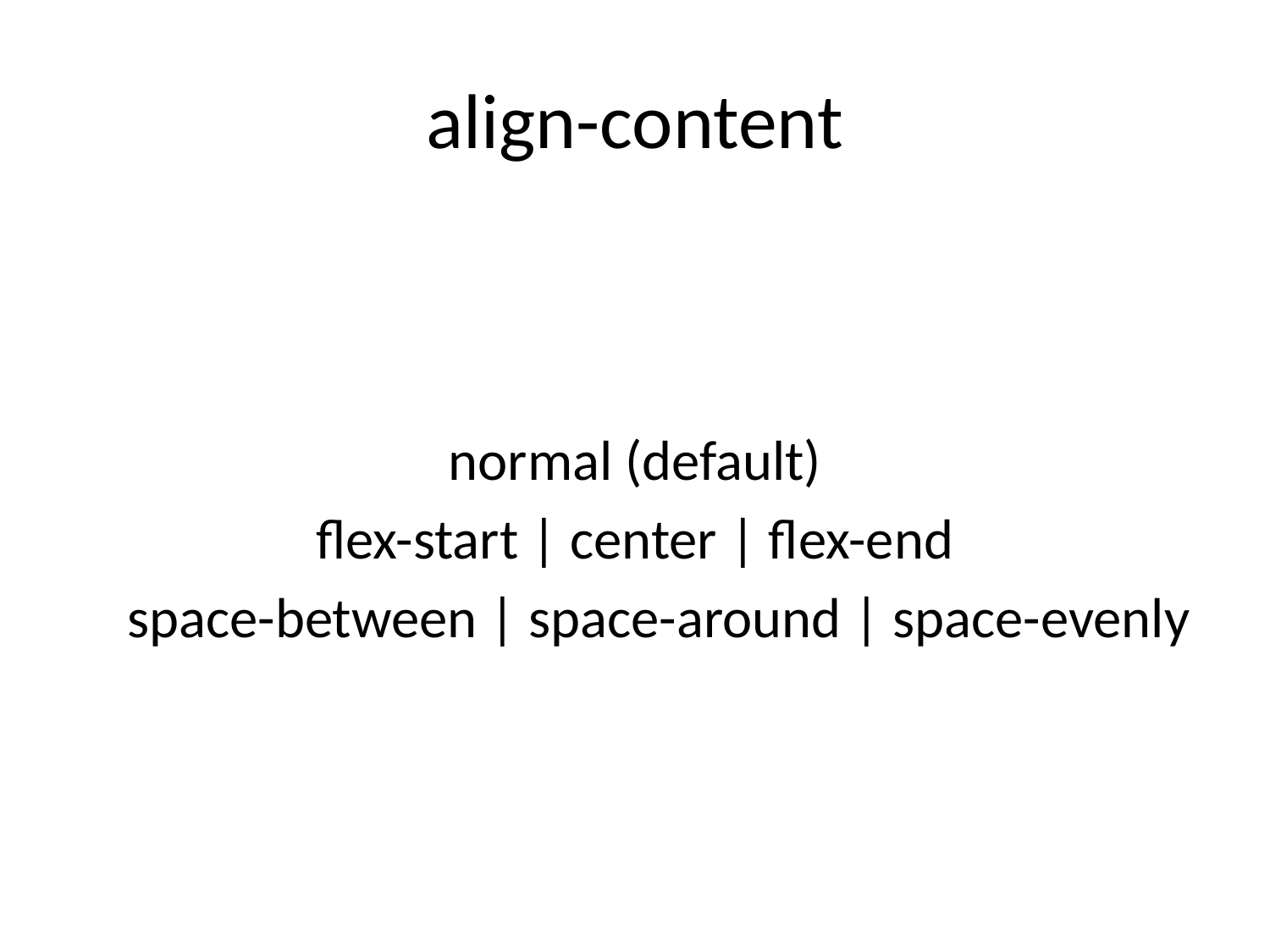

# align-content
normal (default)
flex-start | center | flex-end
space-between | space-around | space-evenly